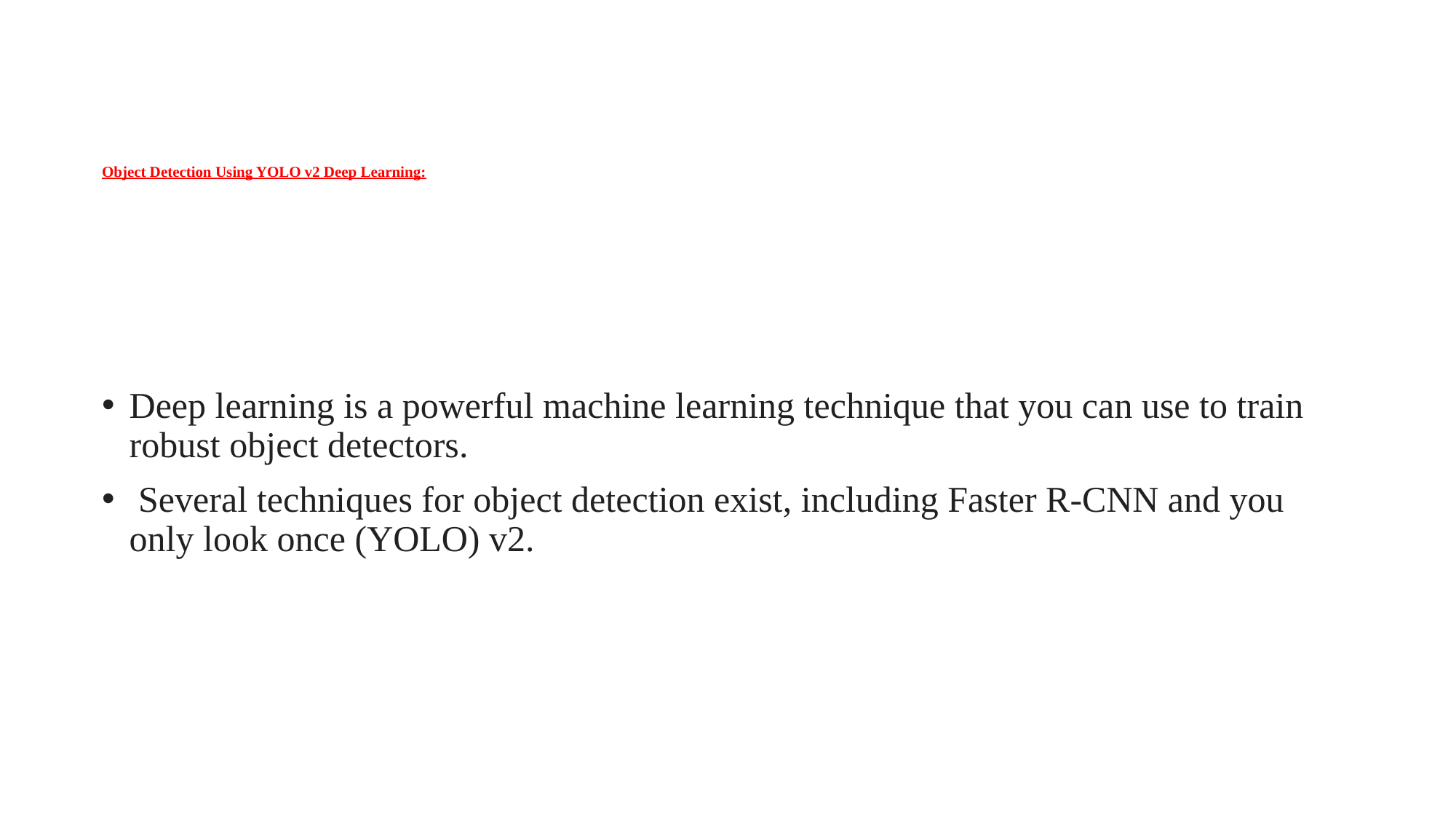

# Object Detection Using YOLO v2 Deep Learning:

Deep learning is a powerful machine learning technique that you can use to train robust object detectors.
 Several techniques for object detection exist, including Faster R-CNN and you only look once (YOLO) v2.